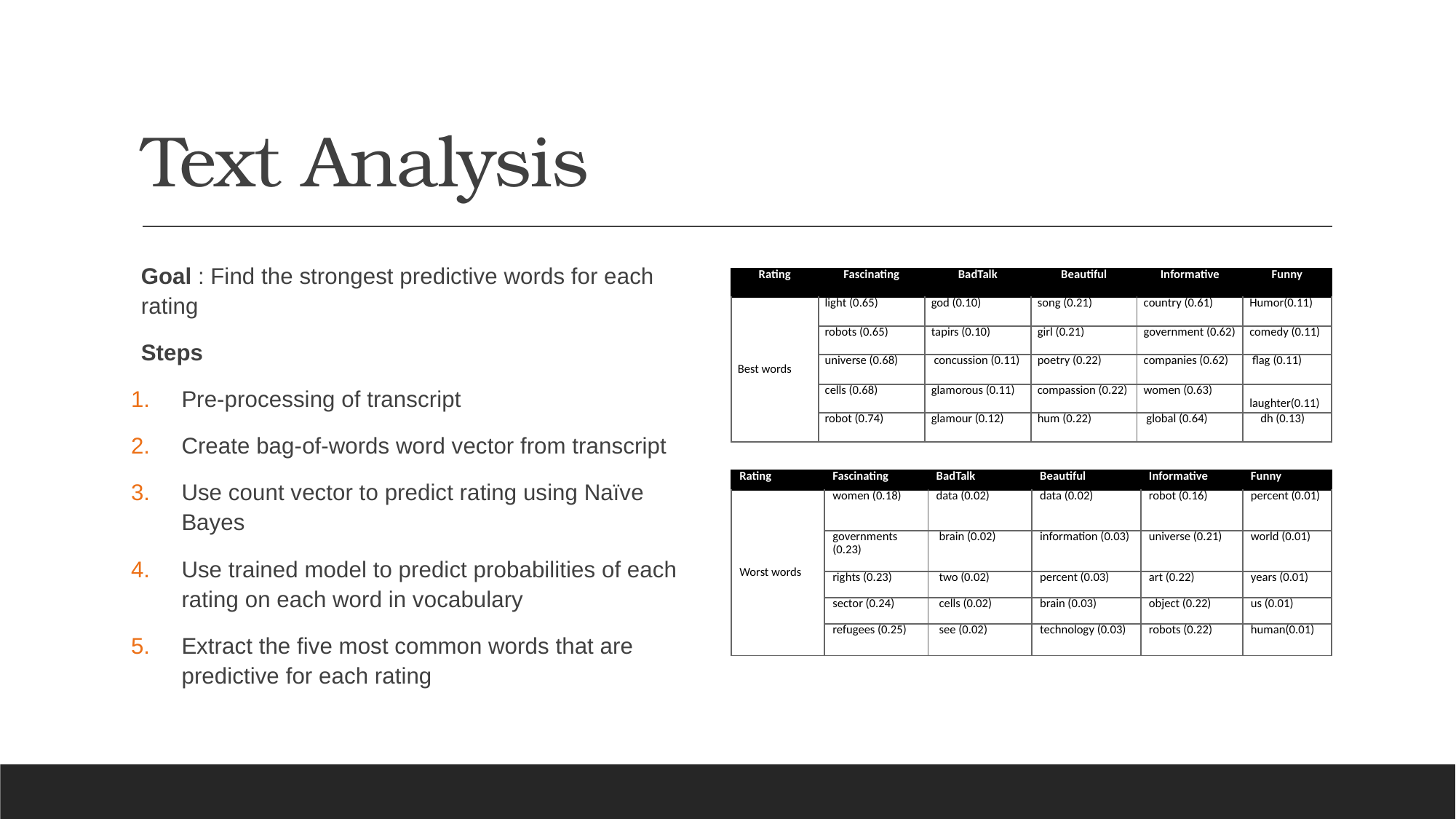

# Text Analysis
Goal : Find the strongest predictive words for each rating
Steps
Pre-processing of transcript
Create bag-of-words word vector from transcript
Use count vector to predict rating using Naïve Bayes
Use trained model to predict probabilities of each rating on each word in vocabulary
Extract the five most common words that are predictive for each rating

| Rating | Fascinating | BadTalk | Beautiful | Informative | Funny |
| --- | --- | --- | --- | --- | --- |
| Best words | light (0.65) | god (0.10) | song (0.21) | country (0.61) | Humor(0.11) |
|  | robots (0.65) | tapirs (0.10) | girl (0.21) | government (0.62) | comedy (0.11) |
|  | universe (0.68) | concussion (0.11) | poetry (0.22) | companies (0.62) | flag (0.11) |
|  | cells (0.68) | glamorous (0.11) | compassion (0.22) | women (0.63) | laughter(0.11) |
|  | robot (0.74) | glamour (0.12) | hum (0.22) | global (0.64) | dh (0.13) |
| Rating | Fascinating | BadTalk | Beautiful | Informative | Funny |
| --- | --- | --- | --- | --- | --- |
| Worst words | women (0.18) | data (0.02) | data (0.02) | robot (0.16) | percent (0.01) |
|  | governments (0.23) | brain (0.02) | information (0.03) | universe (0.21) | world (0.01) |
|  | rights (0.23) | two (0.02) | percent (0.03) | art (0.22) | years (0.01) |
|  | sector (0.24) | cells (0.02) | brain (0.03) | object (0.22) | us (0.01) |
|  | refugees (0.25) | see (0.02) | technology (0.03) | robots (0.22) | human(0.01) |